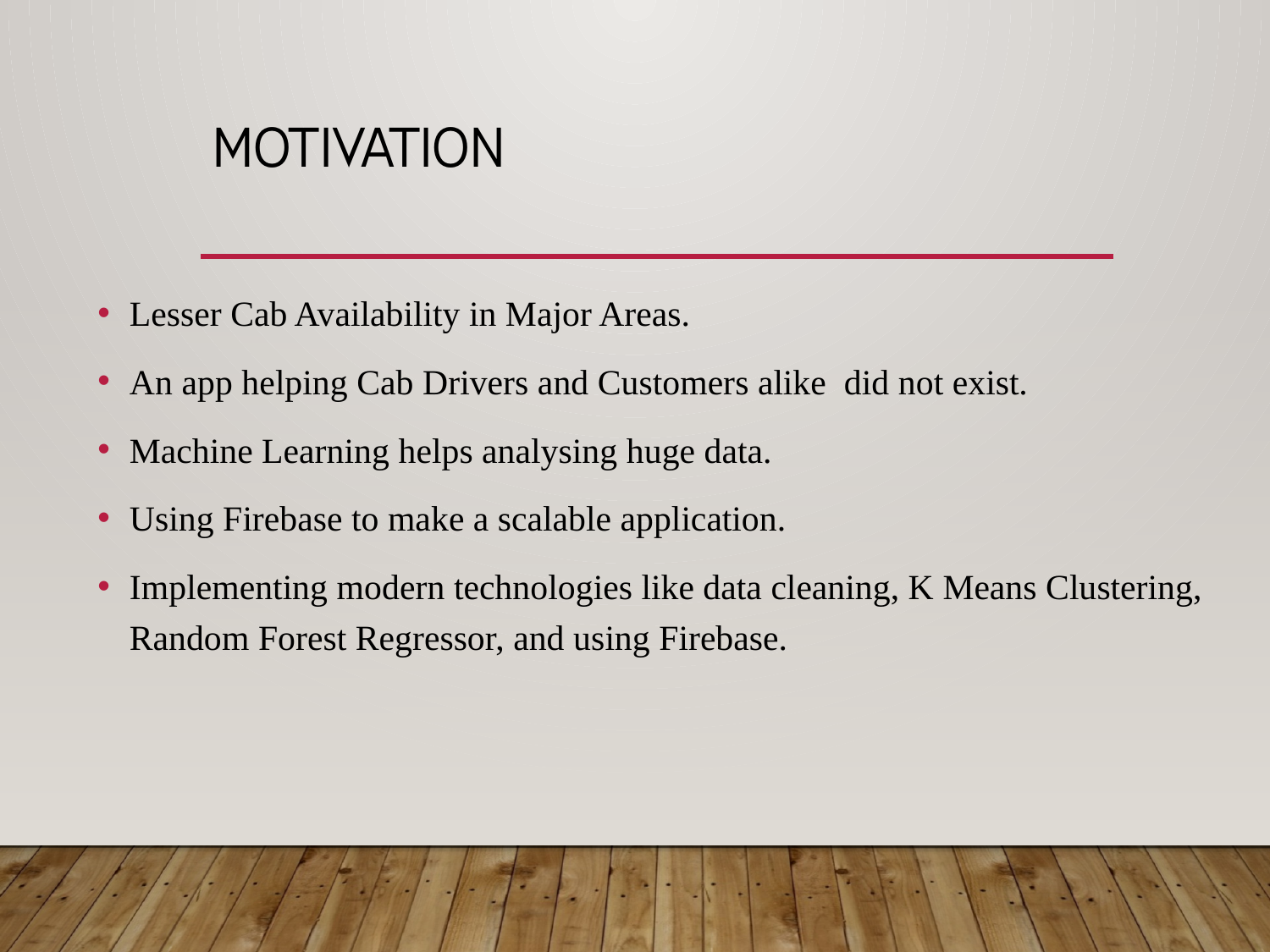

# Motivation
Lesser Cab Availability in Major Areas.
An app helping Cab Drivers and Customers alike  did not exist.
Machine Learning helps analysing huge data.
Using Firebase to make a scalable application.
Implementing modern technologies like data cleaning, K Means Clustering, Random Forest Regressor, and using Firebase.